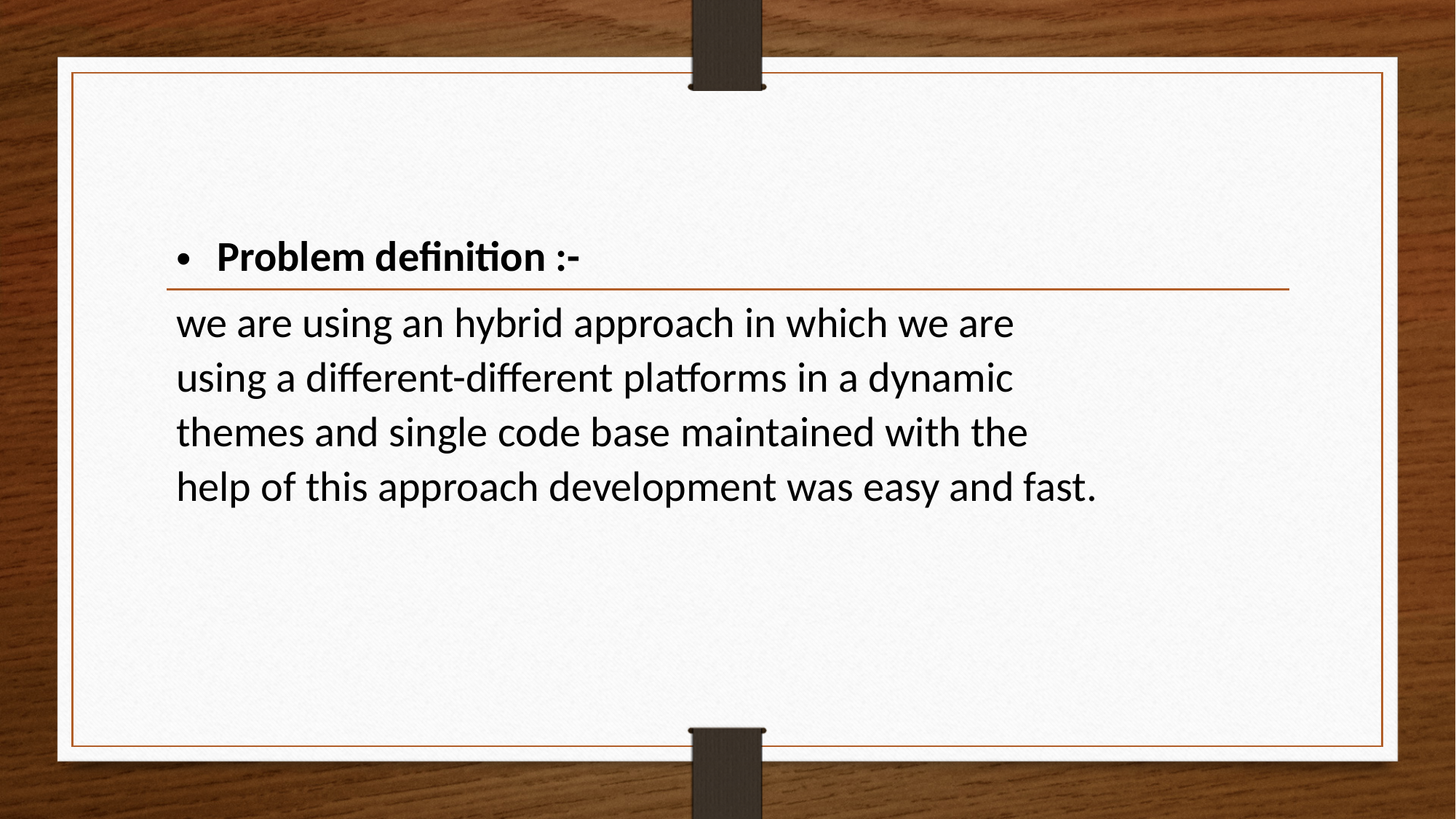

Problem definition :-
we are using an hybrid approach in which we are using a different-different platforms in a dynamic themes and single code base maintained with the help of this approach development was easy and fast.